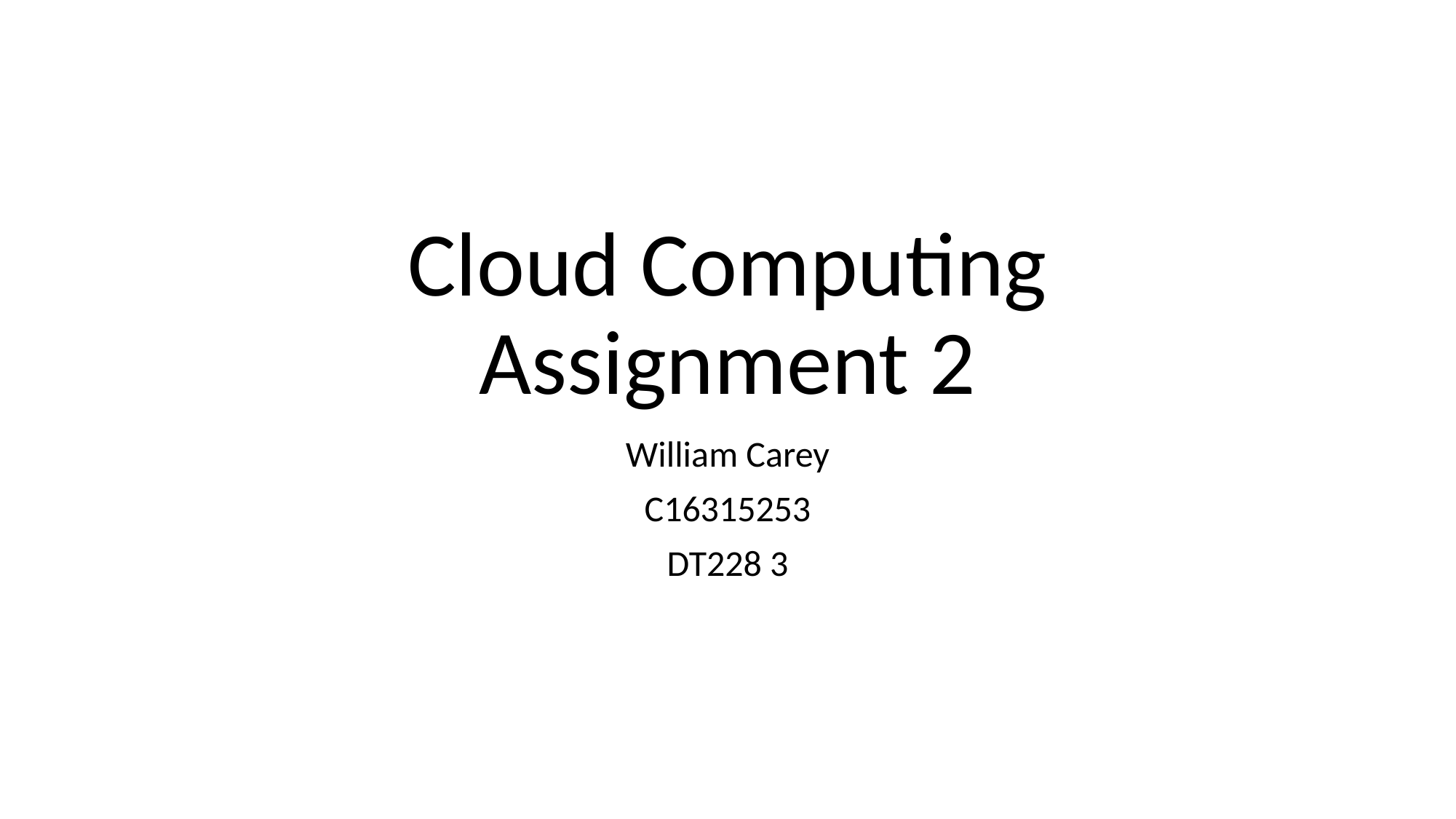

# Cloud Computing Assignment 2
William Carey
C16315253
DT228 3